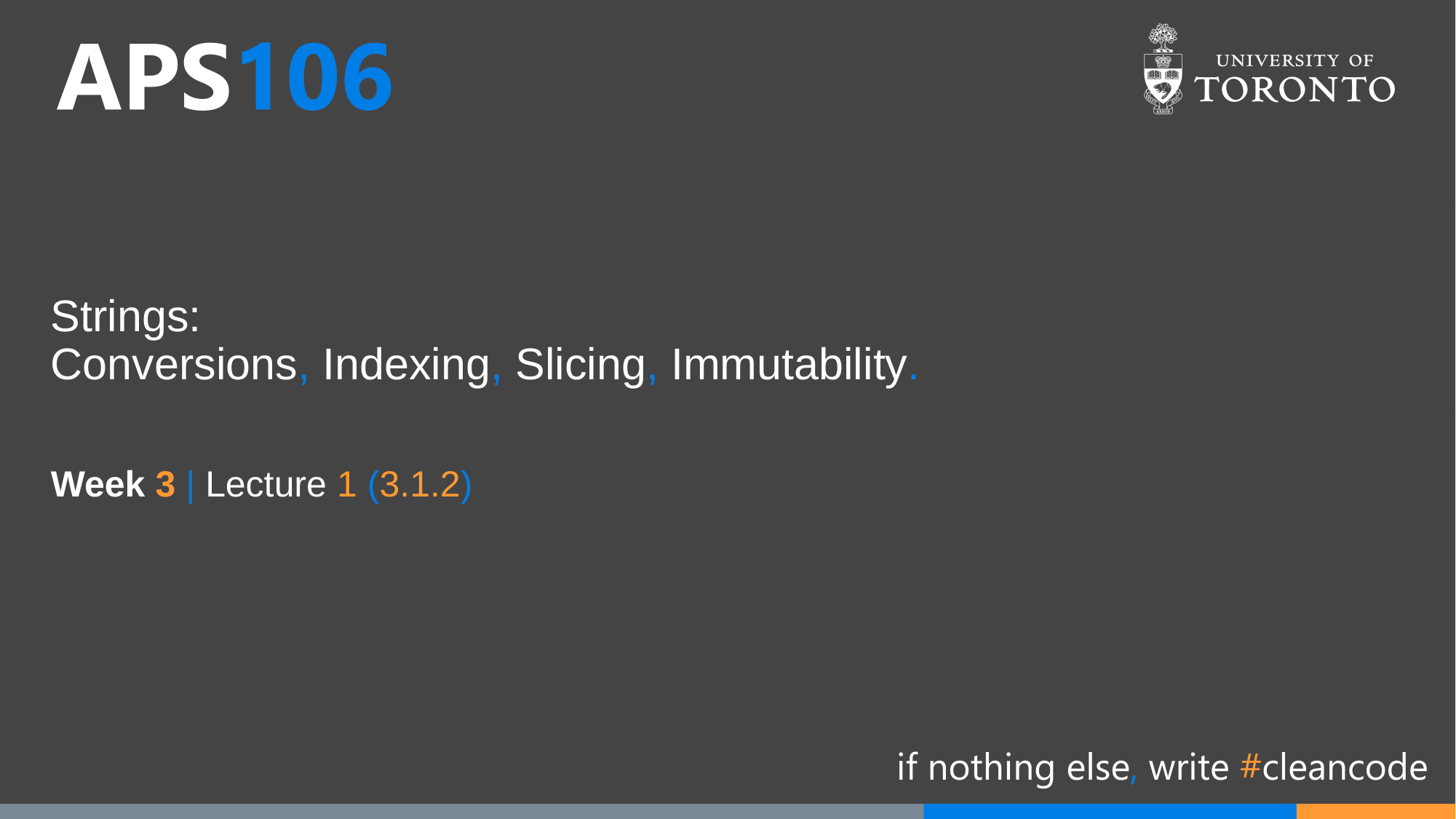

# Strings: Conversions, Indexing, Slicing, Immutability.
Week 3 | Lecture 1 (3.1.2)